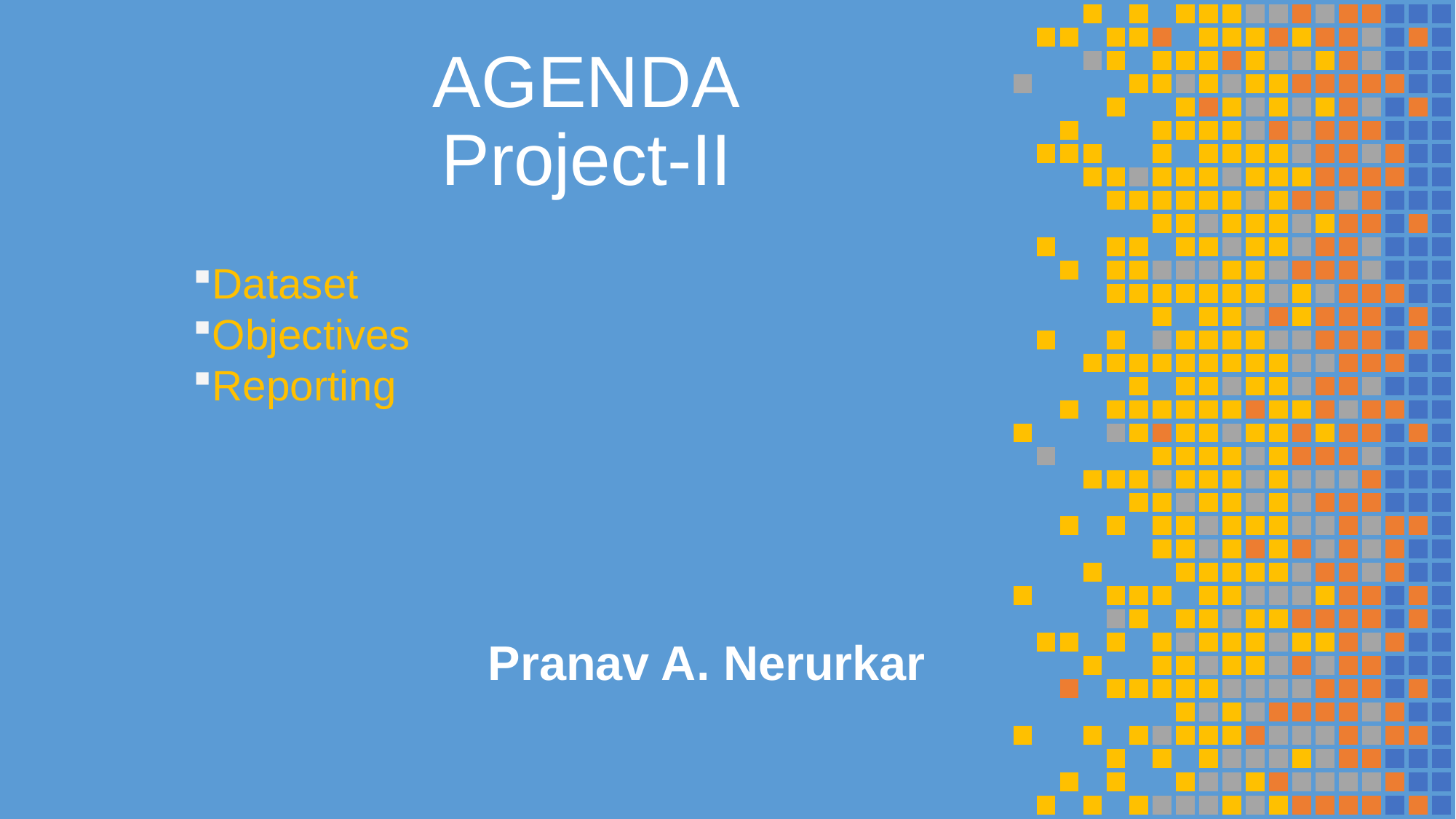

# AGENDA Project-II
Dataset
Objectives
Reporting

Pranav A. Nerurkar